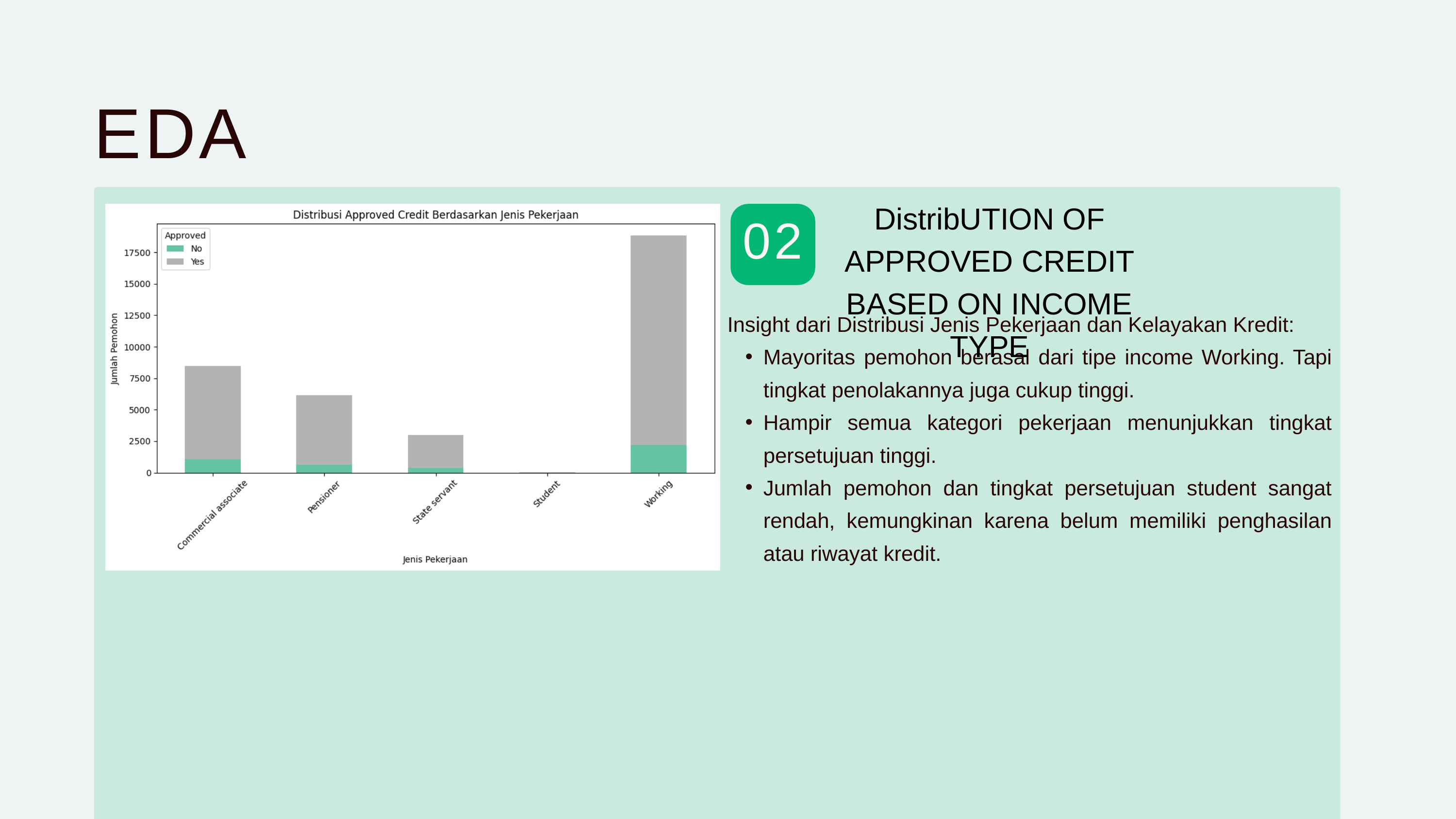

EDA

DistribUTION OF APPROVED CREDIT BASED ON INCOME TYPE

02
Insight dari Distribusi Jenis Pekerjaan dan Kelayakan Kredit:
Mayoritas pemohon berasal dari tipe income Working. Tapi tingkat penolakannya juga cukup tinggi.
Hampir semua kategori pekerjaan menunjukkan tingkat persetujuan tinggi.
Jumlah pemohon dan tingkat persetujuan student sangat rendah, kemungkinan karena belum memiliki penghasilan atau riwayat kredit.